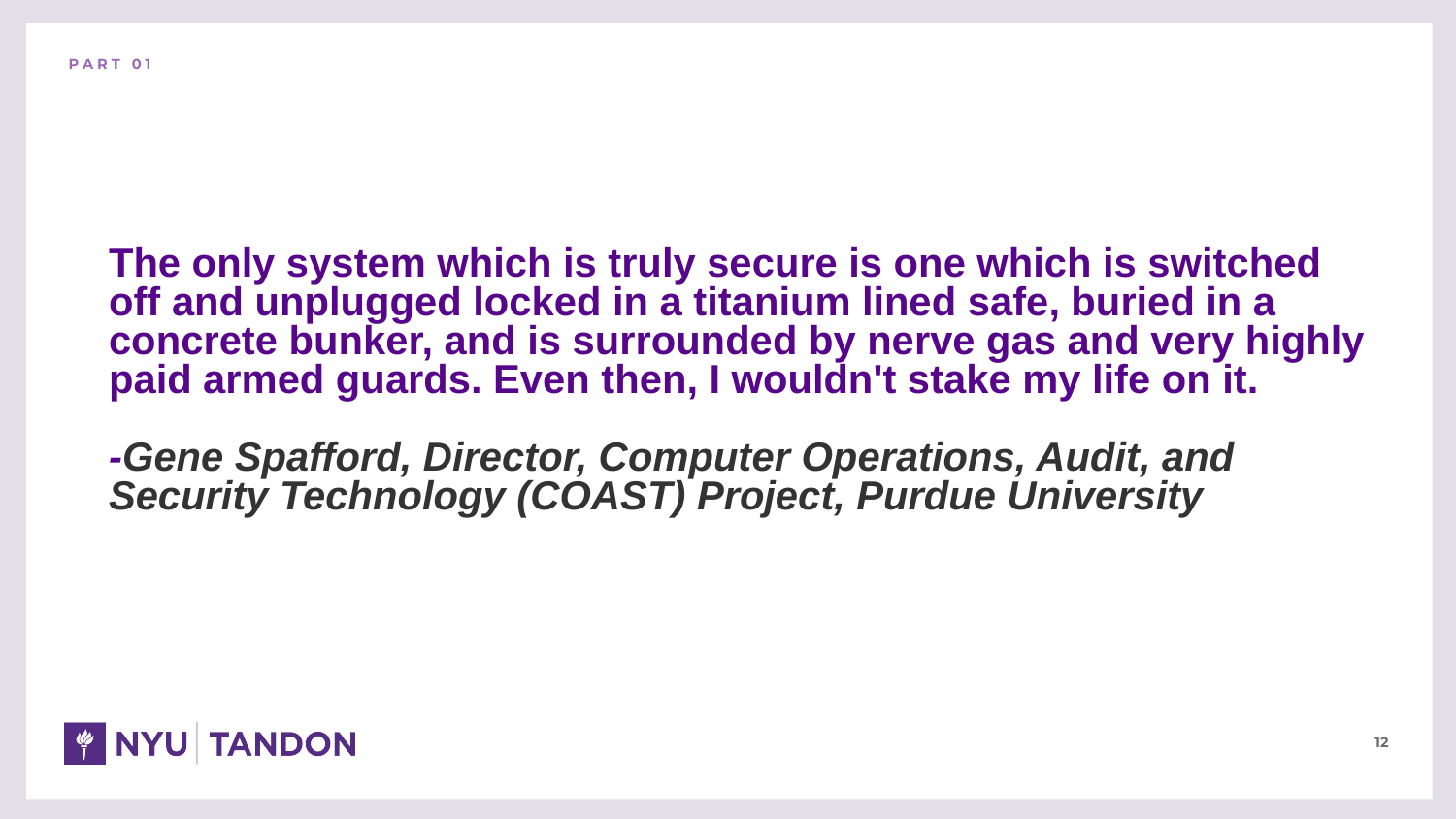

P A R T   0 1
# The only system which is truly secure is one which is switched off and unplugged locked in a titanium lined safe, buried in a concrete bunker, and is surrounded by nerve gas and very highly paid armed guards. Even then, I wouldn't stake my life on it. -Gene Spafford, Director, Computer Operations, Audit, and Security Technology (COAST) Project, Purdue University